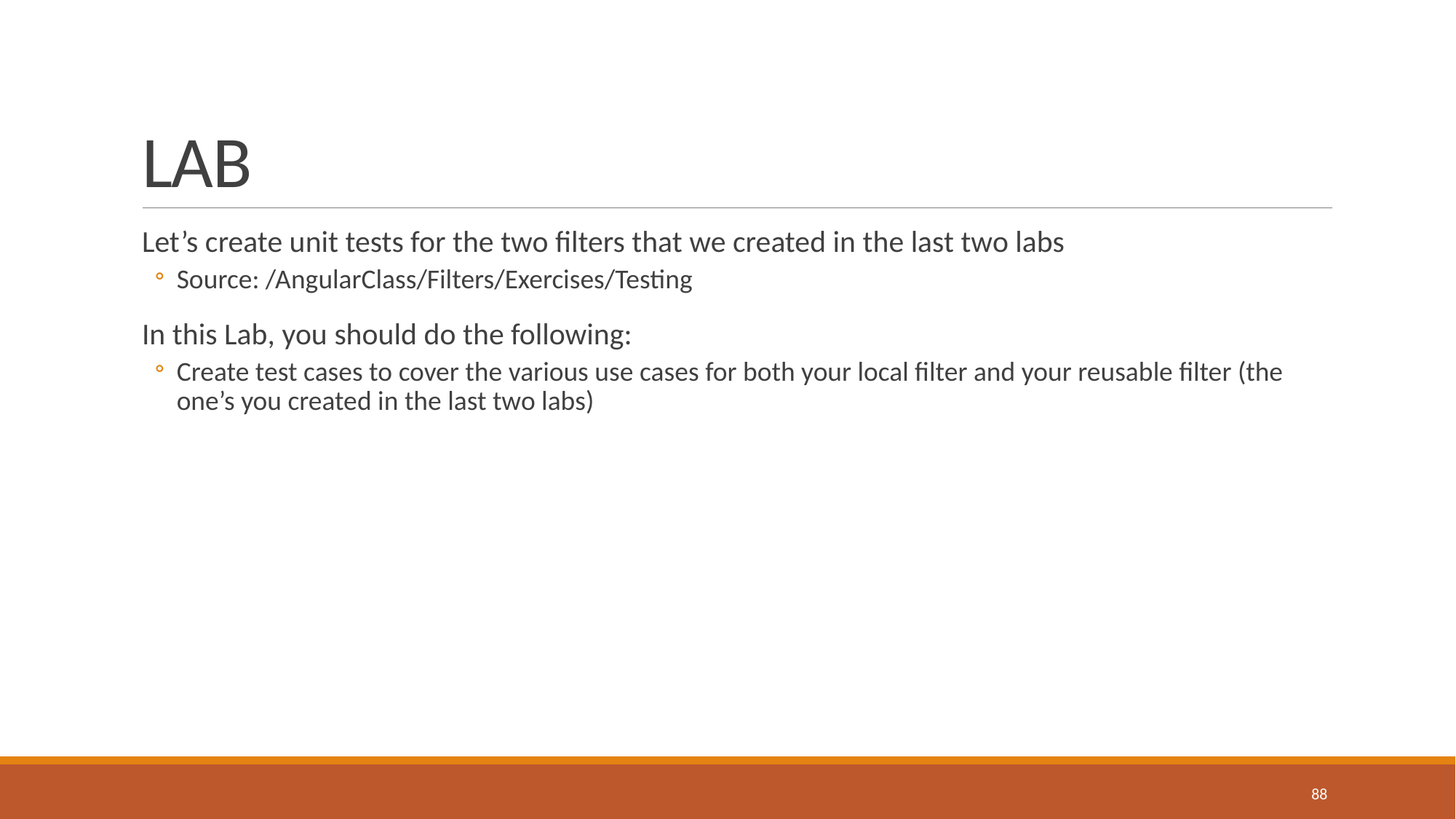

# LAB
Let’s create unit tests for the two filters that we created in the last two labs
Source: /AngularClass/Filters/Exercises/Testing
In this Lab, you should do the following:
Create test cases to cover the various use cases for both your local filter and your reusable filter (the one’s you created in the last two labs)

88